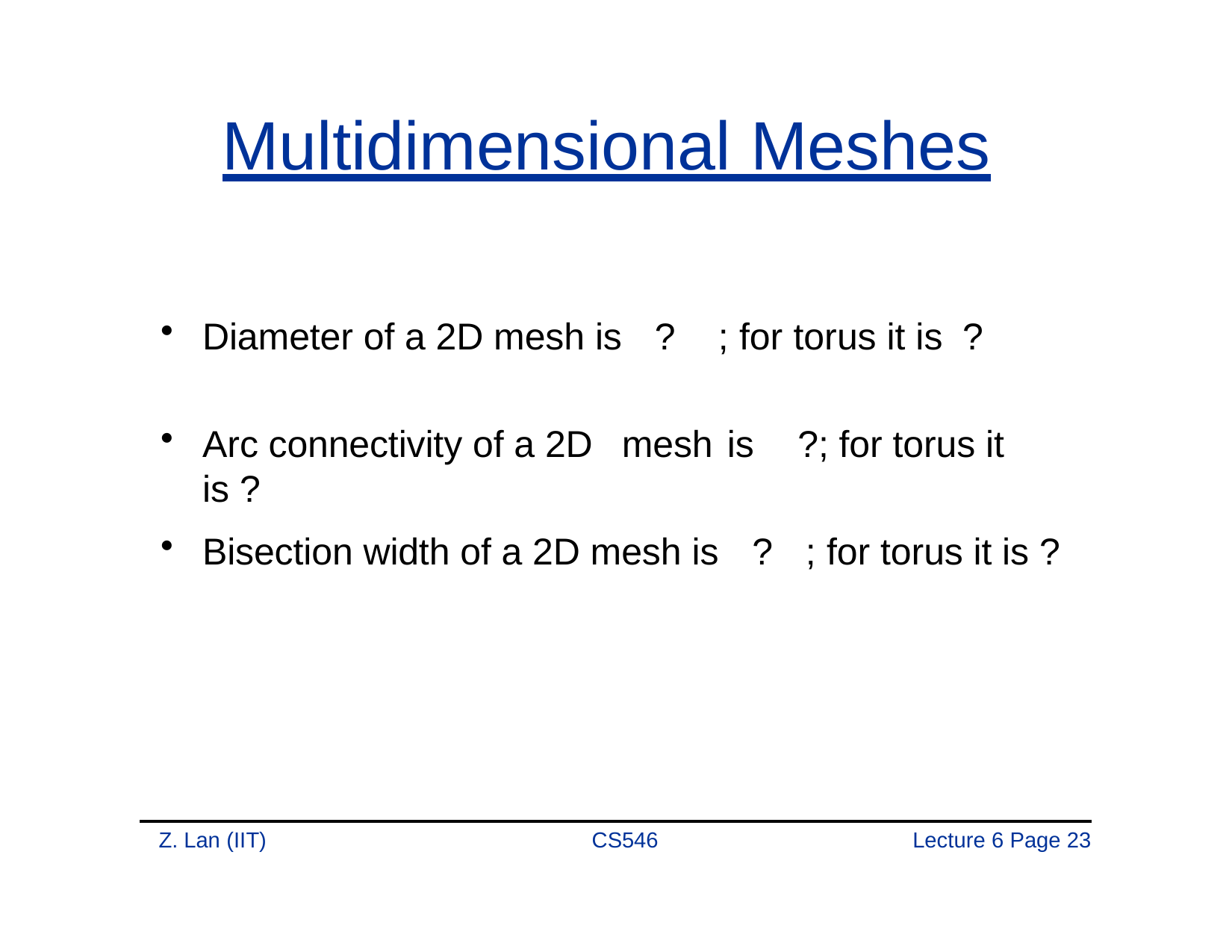

# Multidimensional Meshes
Diameter of a 2D mesh is
?	; for torus it is	?
Arc connectivity of a 2D  mesh is	?; for torus it is ?
Bisection width of a 2D mesh is
?	; for torus it is ?

Z. Lan (IIT)
CS546
Lecture 6 Page 23